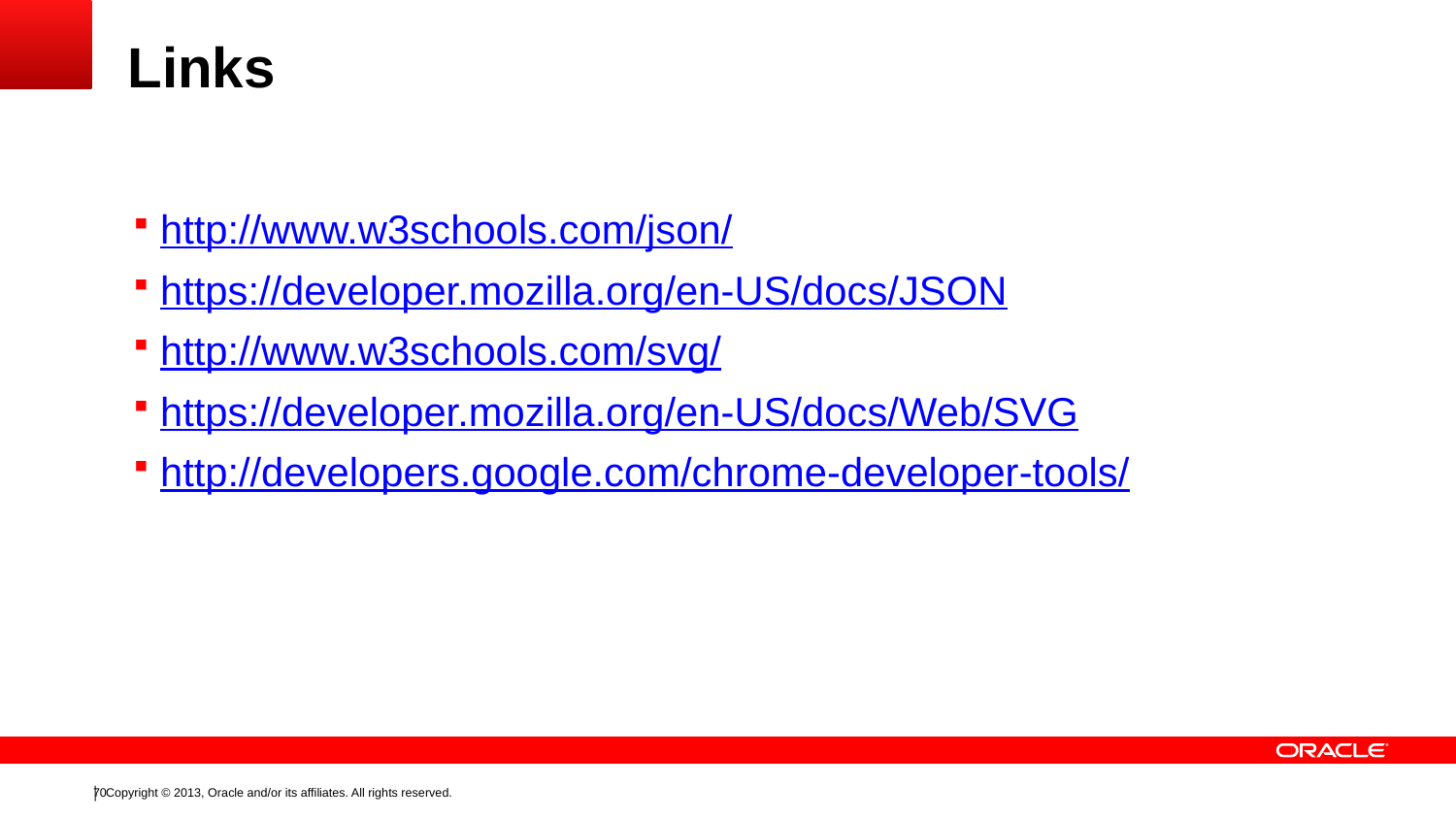

# Links
http://www.w3schools.com/json/
https://developer.mozilla.org/en-US/docs/JSON
http://www.w3schools.com/svg/
https://developer.mozilla.org/en-US/docs/Web/SVG
http://developers.google.com/chrome-developer-tools/